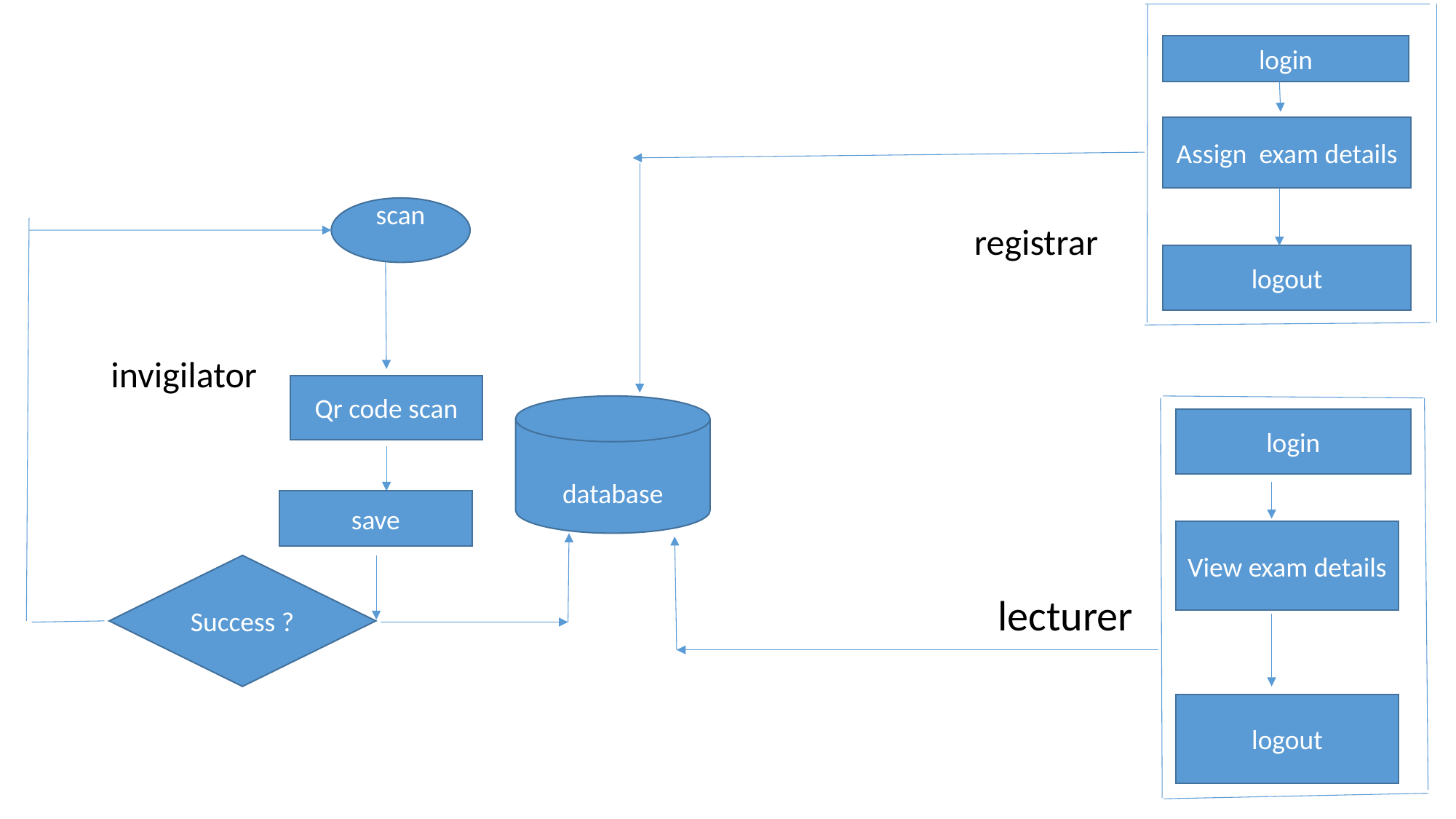

#
login
Assign  exam details
scan

                                                                     registrar
invigilator

                                                                                            lecturer
logout
Qr code scan

database
login
save
View exam details
Success ?
logout